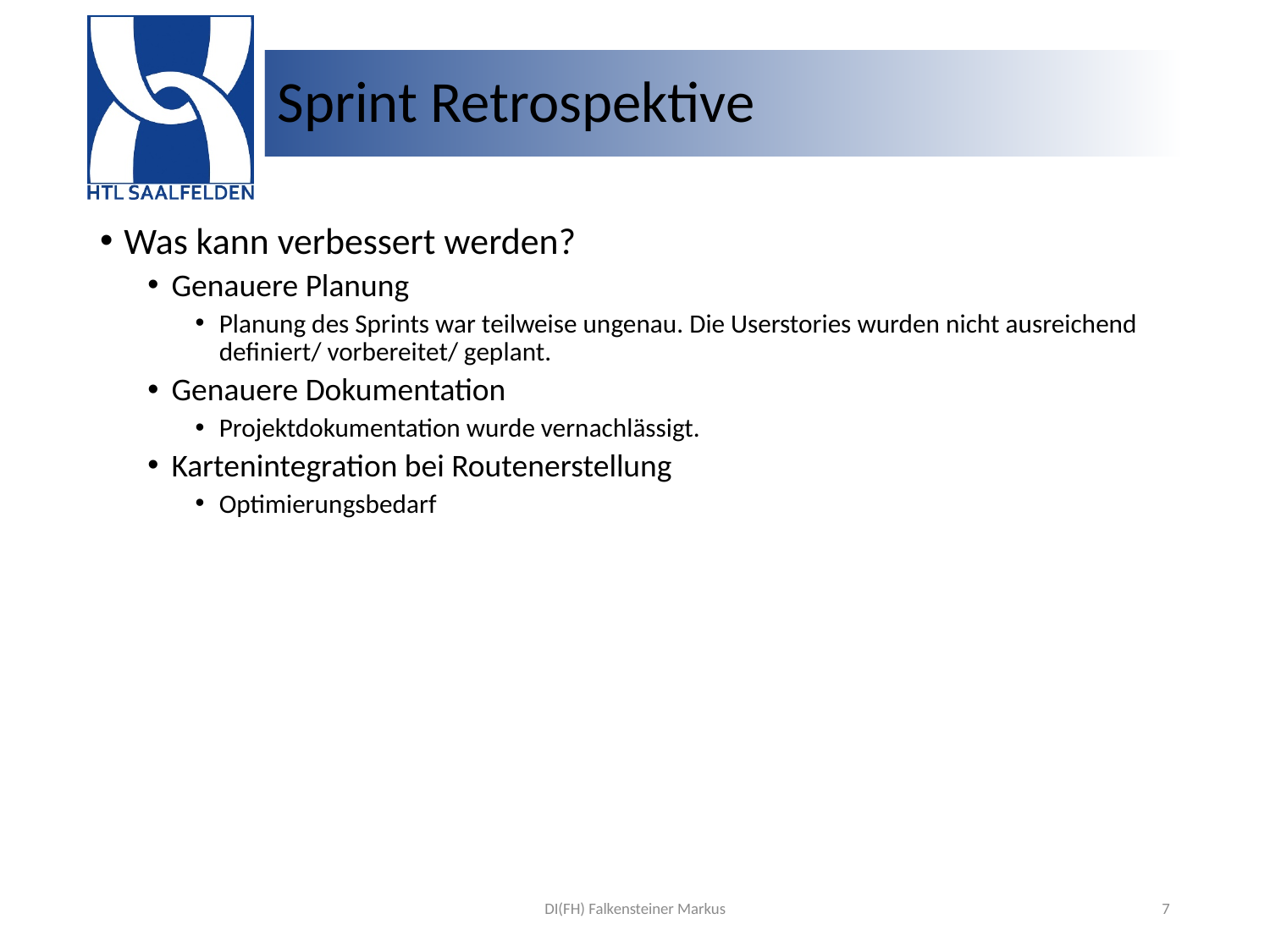

# Sprint Retrospektive
Was kann verbessert werden?
Genauere Planung
Planung des Sprints war teilweise ungenau. Die Userstories wurden nicht ausreichend definiert/ vorbereitet/ geplant.
Genauere Dokumentation
Projektdokumentation wurde vernachlässigt.
Kartenintegration bei Routenerstellung
Optimierungsbedarf
DI(FH) Falkensteiner Markus
7